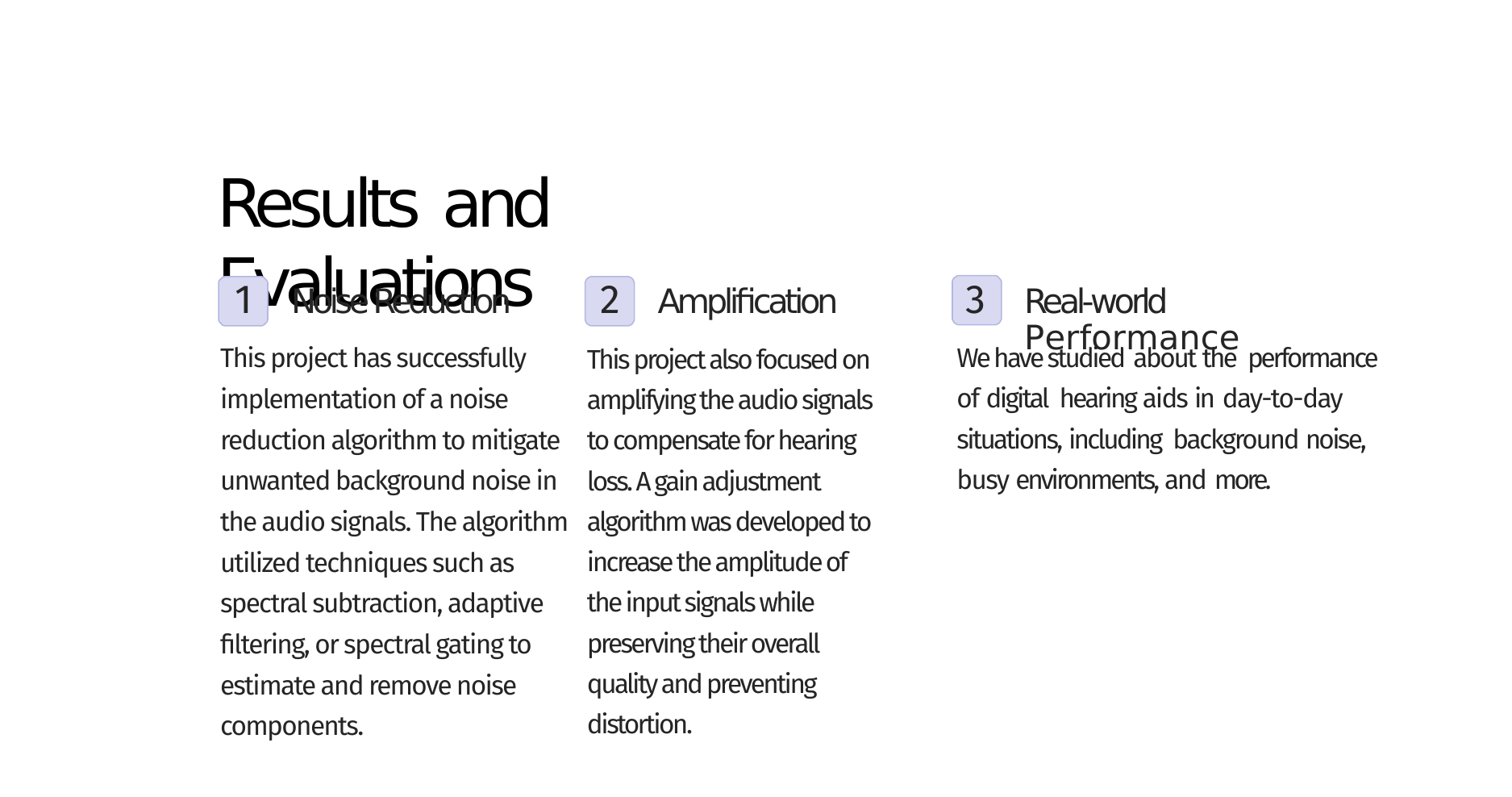

# Results and Evaluations
1	2
3

Noise Reduction
Amplification
Real-world  Performance
This project has successfully implementation of a noise reduction algorithm to mitigate unwanted background noise in the audio signals. The algorithm utilized techniques such as spectral subtraction, adaptive filtering, or spectral gating to estimate and remove noise components.
We have studied about the  performance of digital  hearing aids in day-to-day  situations, including  background noise, busy environments, and more.
This project also focused on amplifying the audio signals to compensate for hearing loss. A gain adjustment algorithm was developed to increase the amplitude of the input signals while preserving their overall quality and preventing distortion.